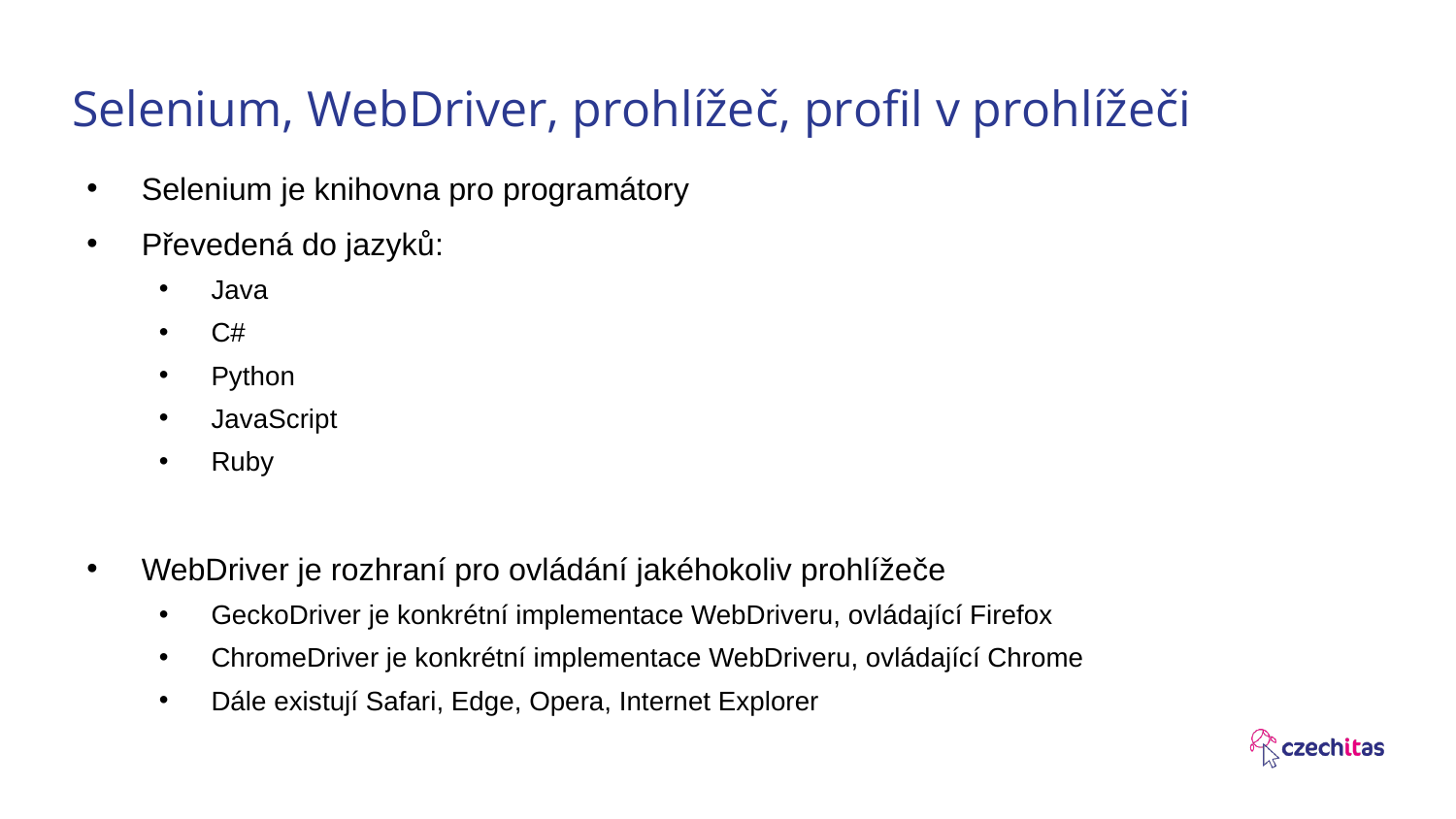

# Selenium, WebDriver, prohlížeč, profil v prohlížeči
Selenium je knihovna pro programátory
Převedená do jazyků:
Java
C#
Python
JavaScript
Ruby

WebDriver je rozhraní pro ovládání jakéhokoliv prohlížeče
GeckoDriver je konkrétní implementace WebDriveru, ovládající Firefox
ChromeDriver je konkrétní implementace WebDriveru, ovládající Chrome
Dále existují Safari, Edge, Opera, Internet Explorer